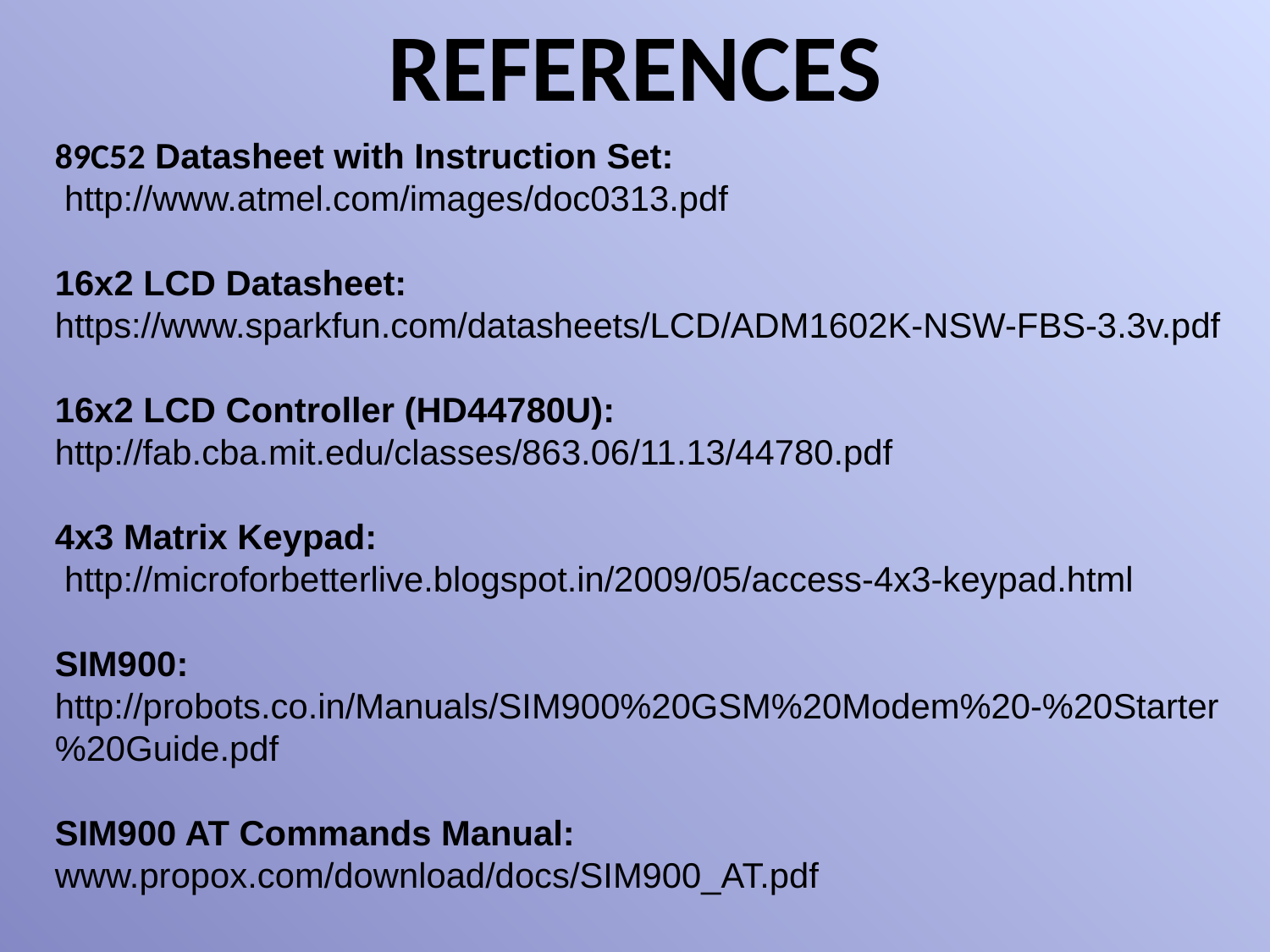

REFERENCES
89C52 Datasheet with Instruction Set:
 http://www.atmel.com/images/doc0313.pdf

16x2 LCD Datasheet:
https://www.sparkfun.com/datasheets/LCD/ADM1602K-NSW-FBS-3.3v.pdf

16x2 LCD Controller (HD44780U): http://fab.cba.mit.edu/classes/863.06/11.13/44780.pdf

4x3 Matrix Keypad:
 http://microforbetterlive.blogspot.in/2009/05/access-4x3-keypad.html

SIM900:
http://probots.co.in/Manuals/SIM900%20GSM%20Modem%20-%20Starter%20Guide.pdf

SIM900 AT Commands Manual: www.propox.com/download/docs/SIM900_AT.pdf